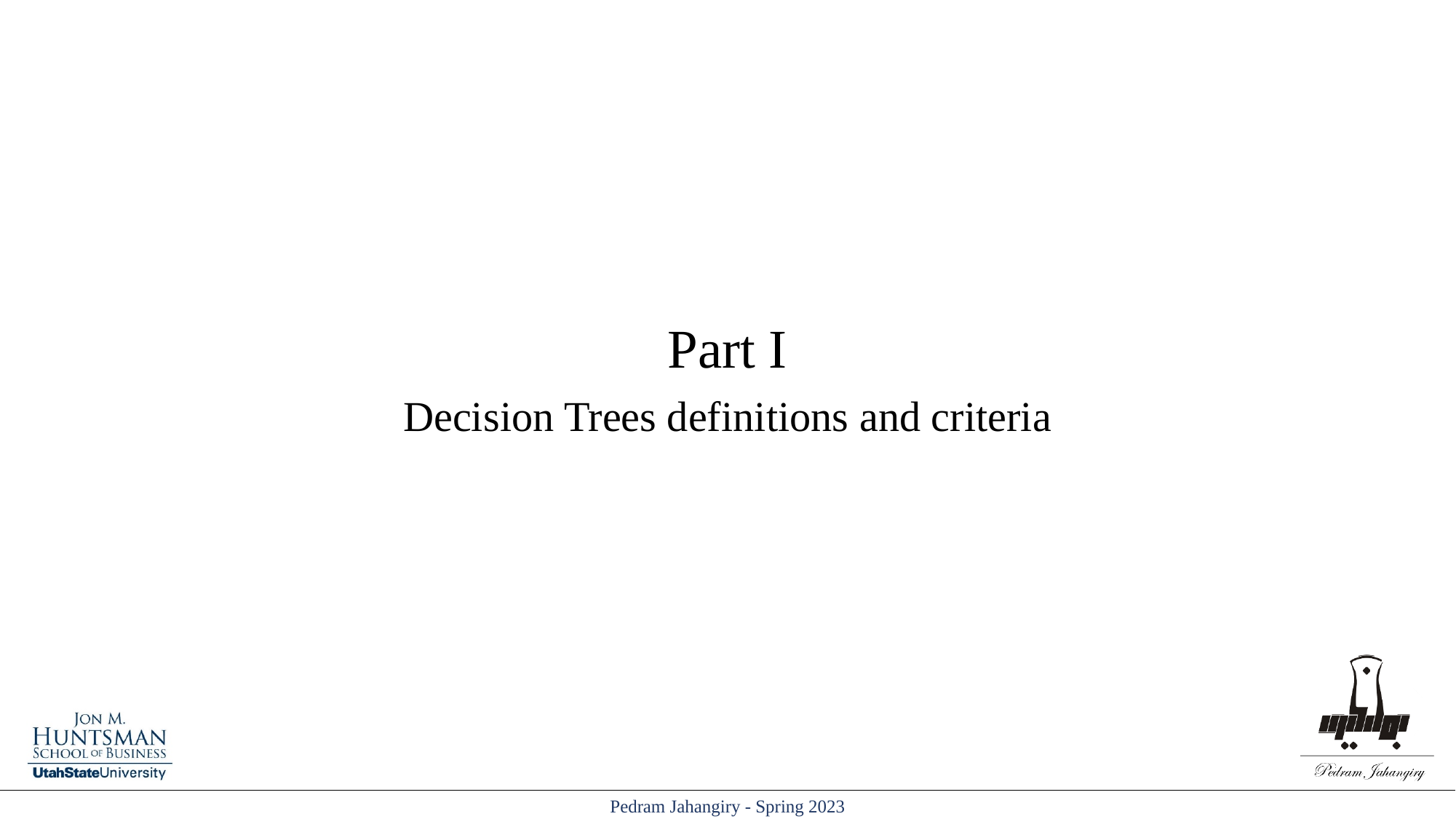

Part I
Decision Trees definitions and criteria